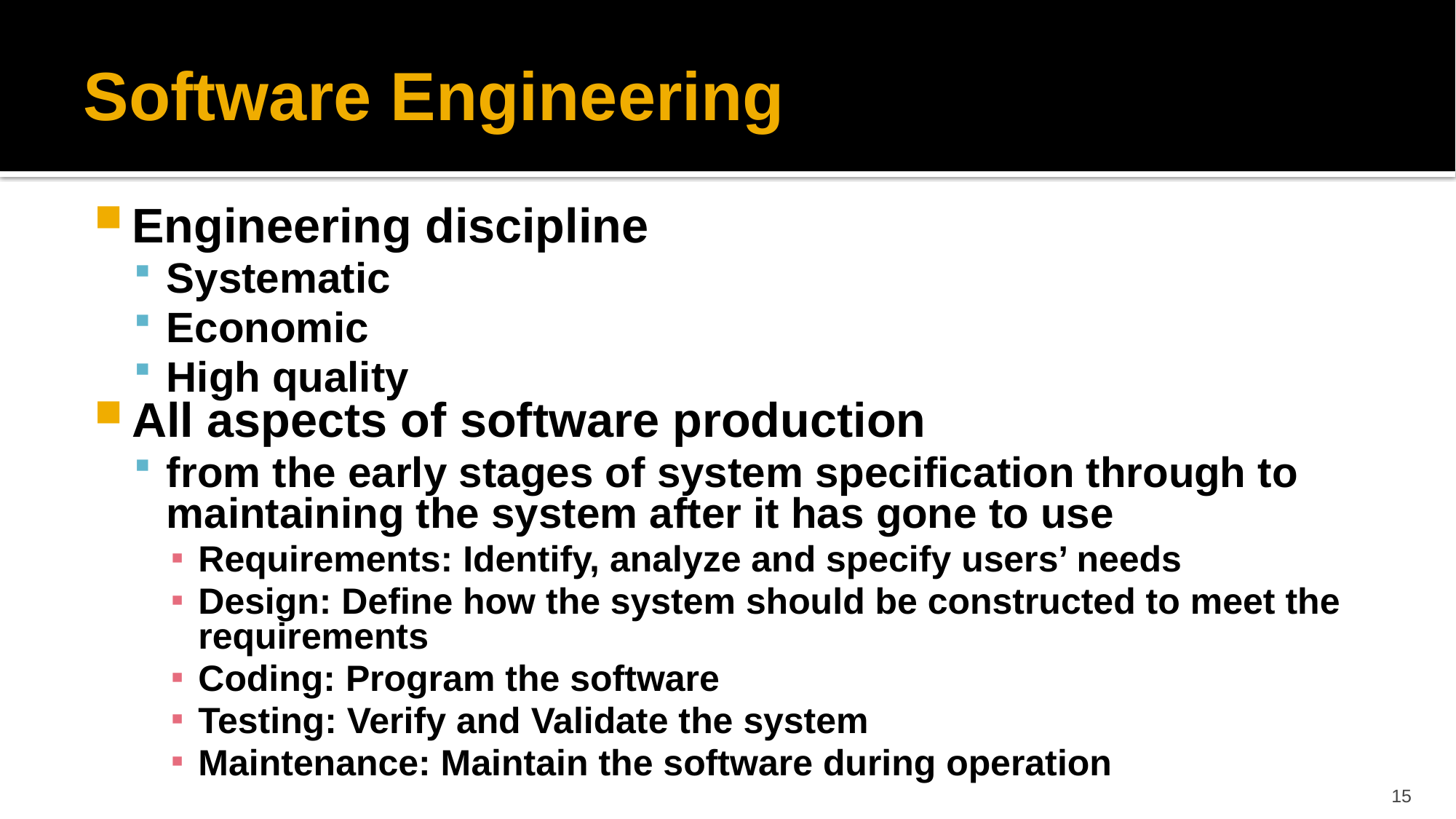

# Software Engineering
Engineering discipline
Systematic
Economic
High quality
All aspects of software production
from the early stages of system specification through to maintaining the system after it has gone to use
Requirements: Identify, analyze and specify users’ needs
Design: Define how the system should be constructed to meet the requirements
Coding: Program the software
Testing: Verify and Validate the system
Maintenance: Maintain the software during operation
15